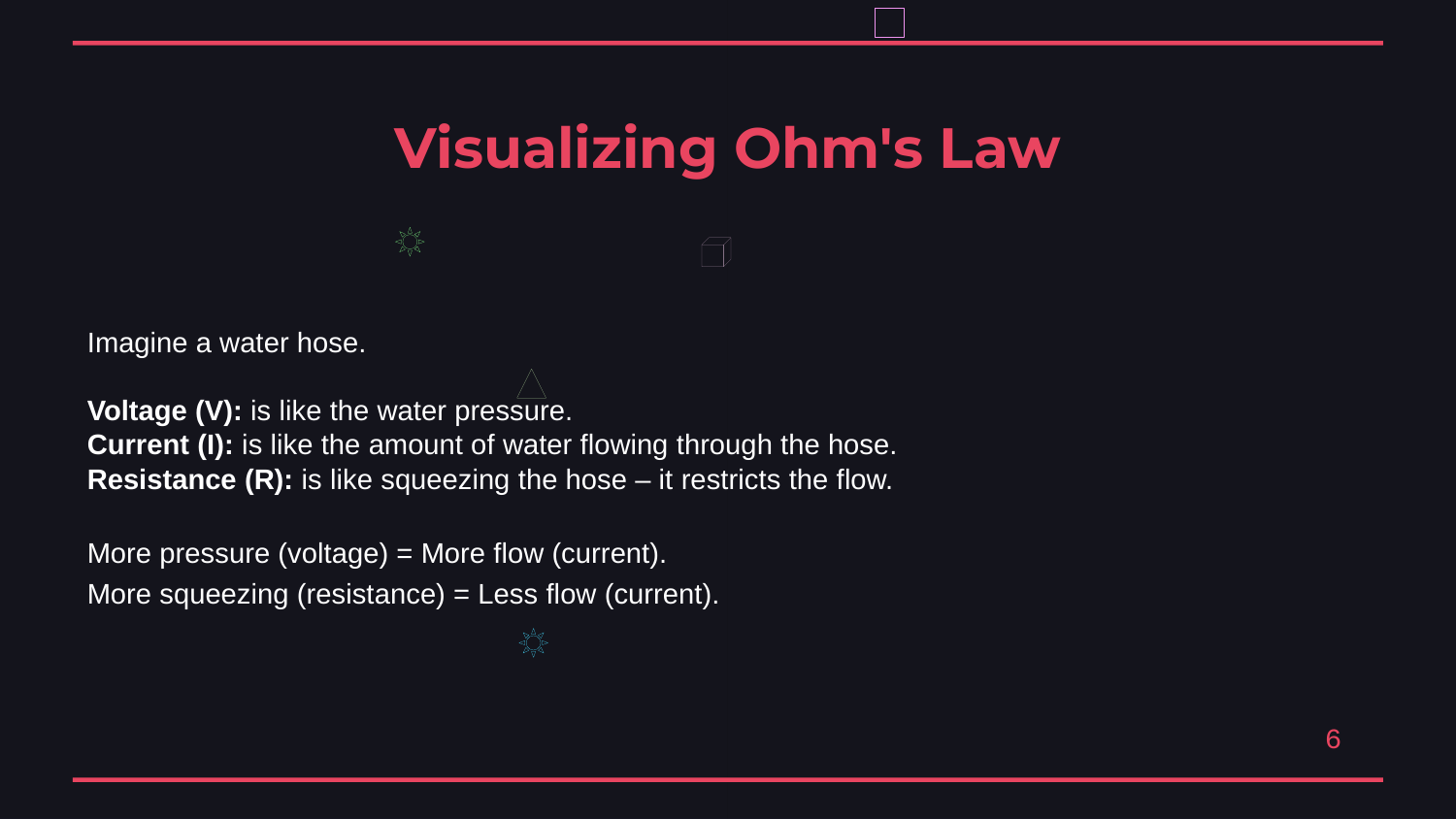

Visualizing Ohm's Law

Imagine a water hose.

Voltage (V): is like the water pressure.
Current (I): is like the amount of water flowing through the hose.
Resistance (R): is like squeezing the hose – it restricts the flow.

More pressure (voltage) = More flow (current).
More squeezing (resistance) = Less flow (current).

6